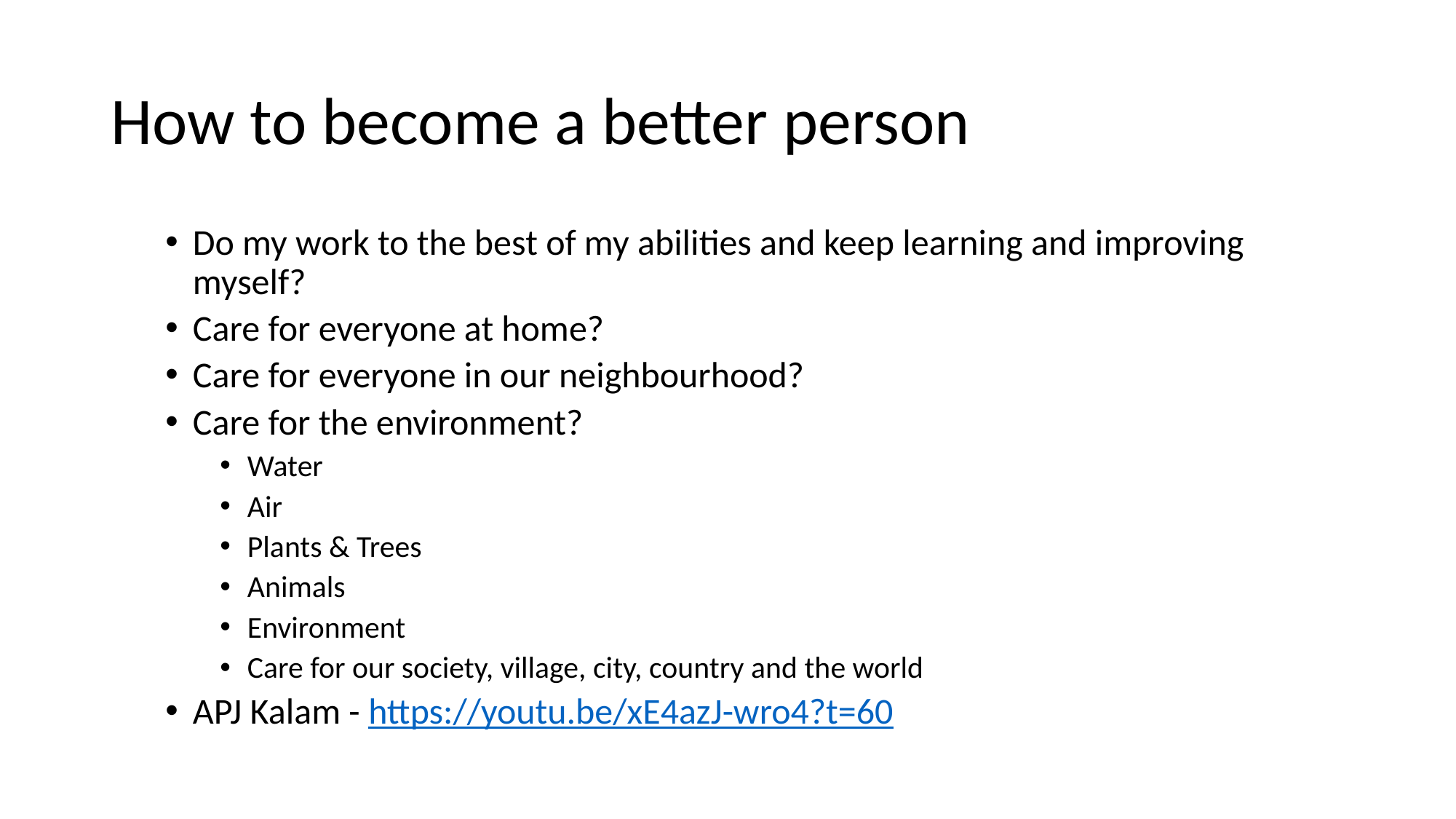

# How to become a better person
Do my work to the best of my abilities and keep learning and improving myself?
Care for everyone at home?
Care for everyone in our neighbourhood?
Care for the environment?
Water
Air
Plants & Trees
Animals
Environment
Care for our society, village, city, country and the world
APJ Kalam - https://youtu.be/xE4azJ-wro4?t=60